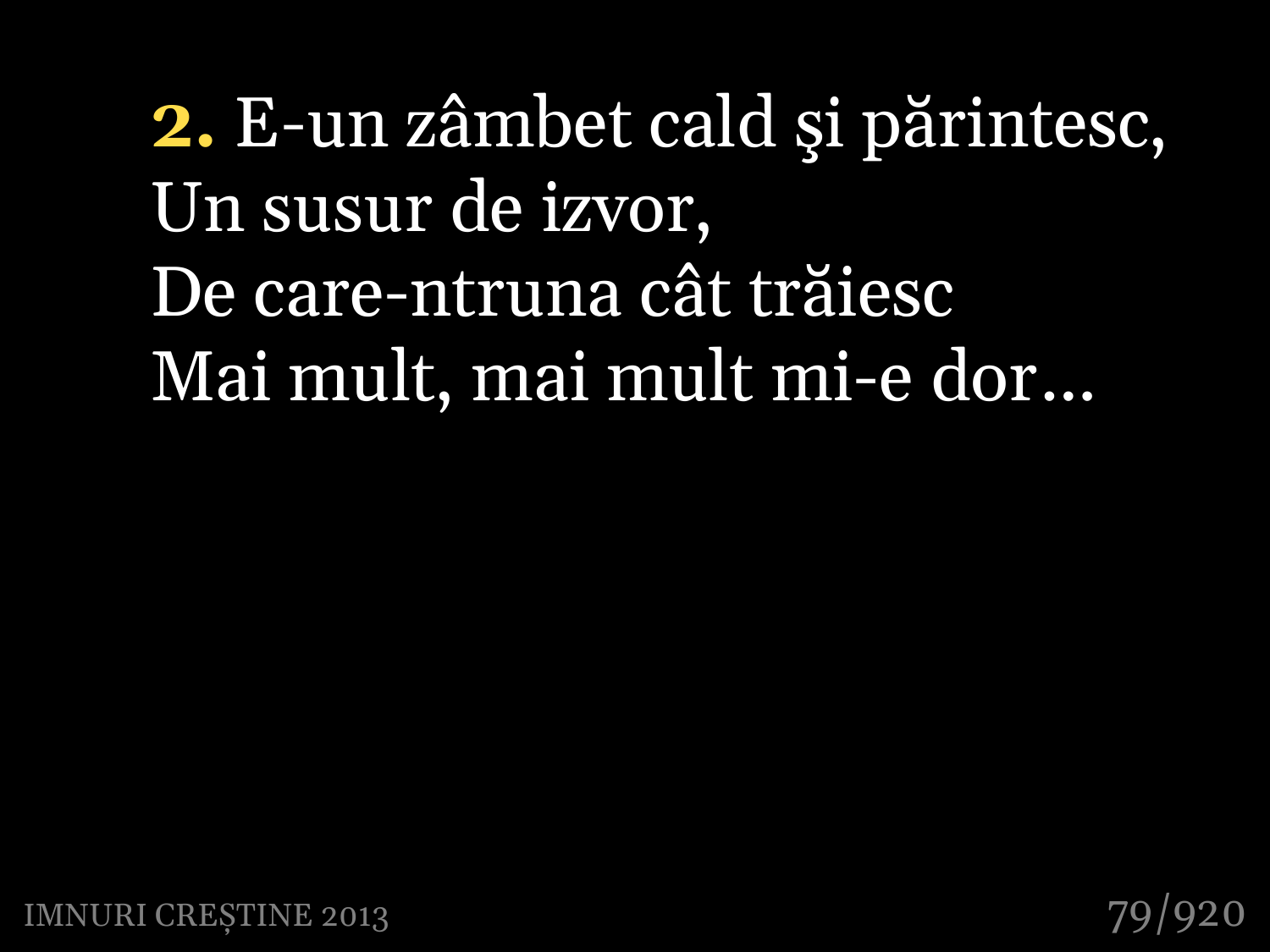

2. E-un zâmbet cald şi părintesc,
Un susur de izvor,
De care-ntruna cât trăiesc
Mai mult, mai mult mi-e dor…
79/920
IMNURI CREȘTINE 2013